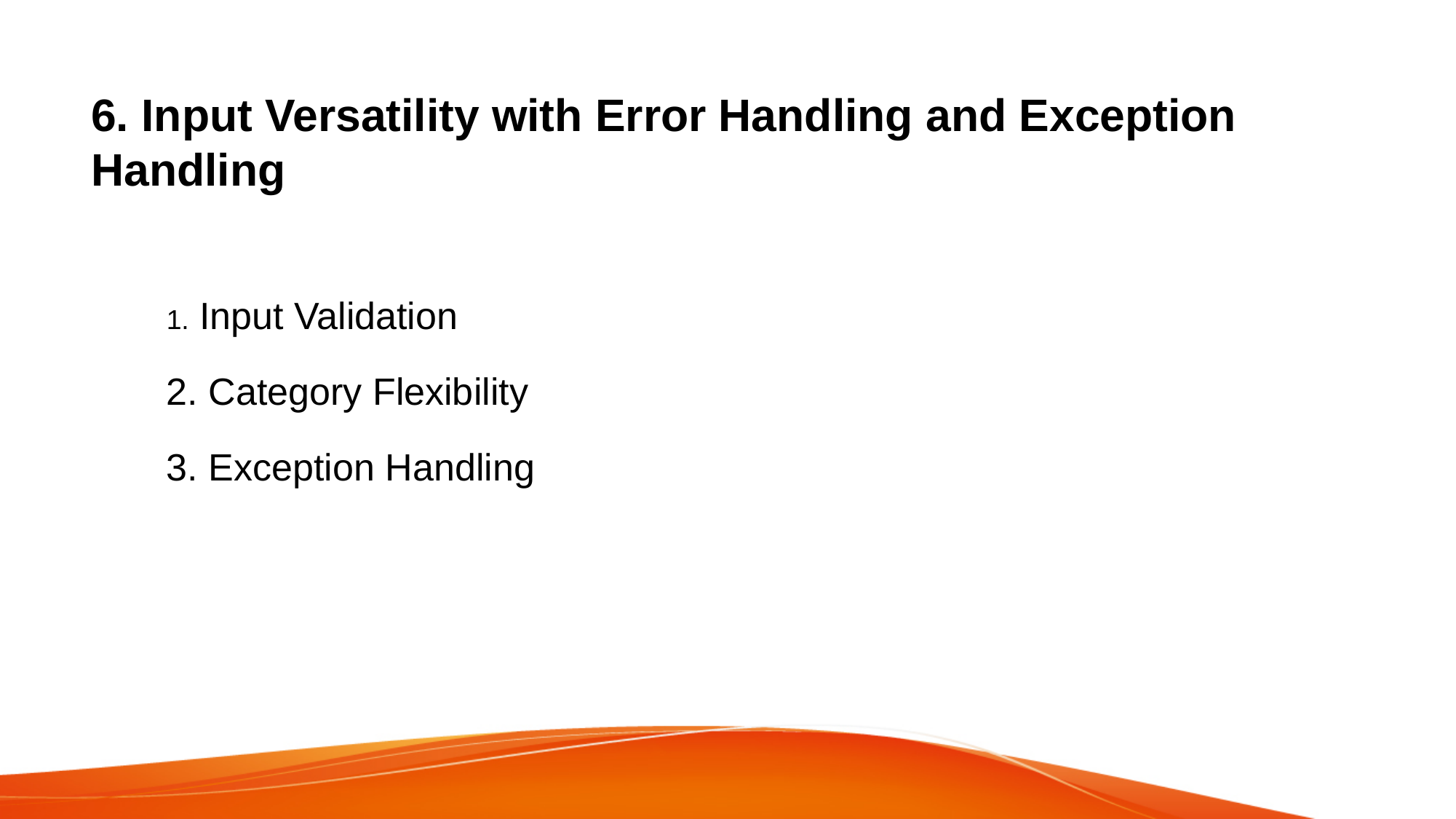

# 6. Input Versatility with Error Handling and Exception Handling

1. Input Validation
2. Category Flexibility
3. Exception Handling